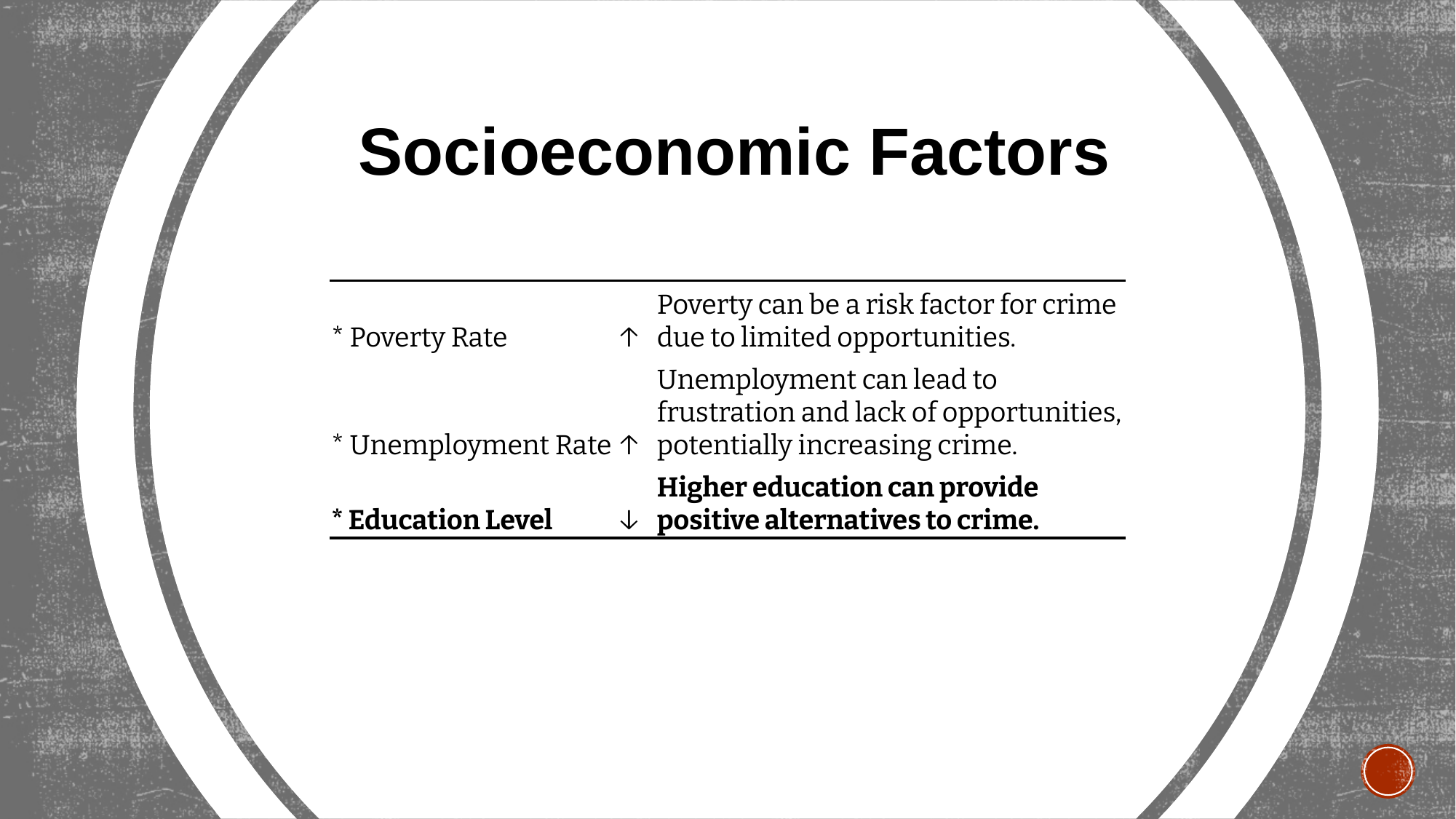

Socioeconomic Factors
| \* Poverty Rate | ↑ | Poverty can be a risk factor for crime due to limited opportunities. |
| --- | --- | --- |
| \* Unemployment Rate | ↑ | Unemployment can lead to frustration and lack of opportunities, potentially increasing crime. |
| \* Education Level | ↓ | Higher education can provide positive alternatives to crime. |